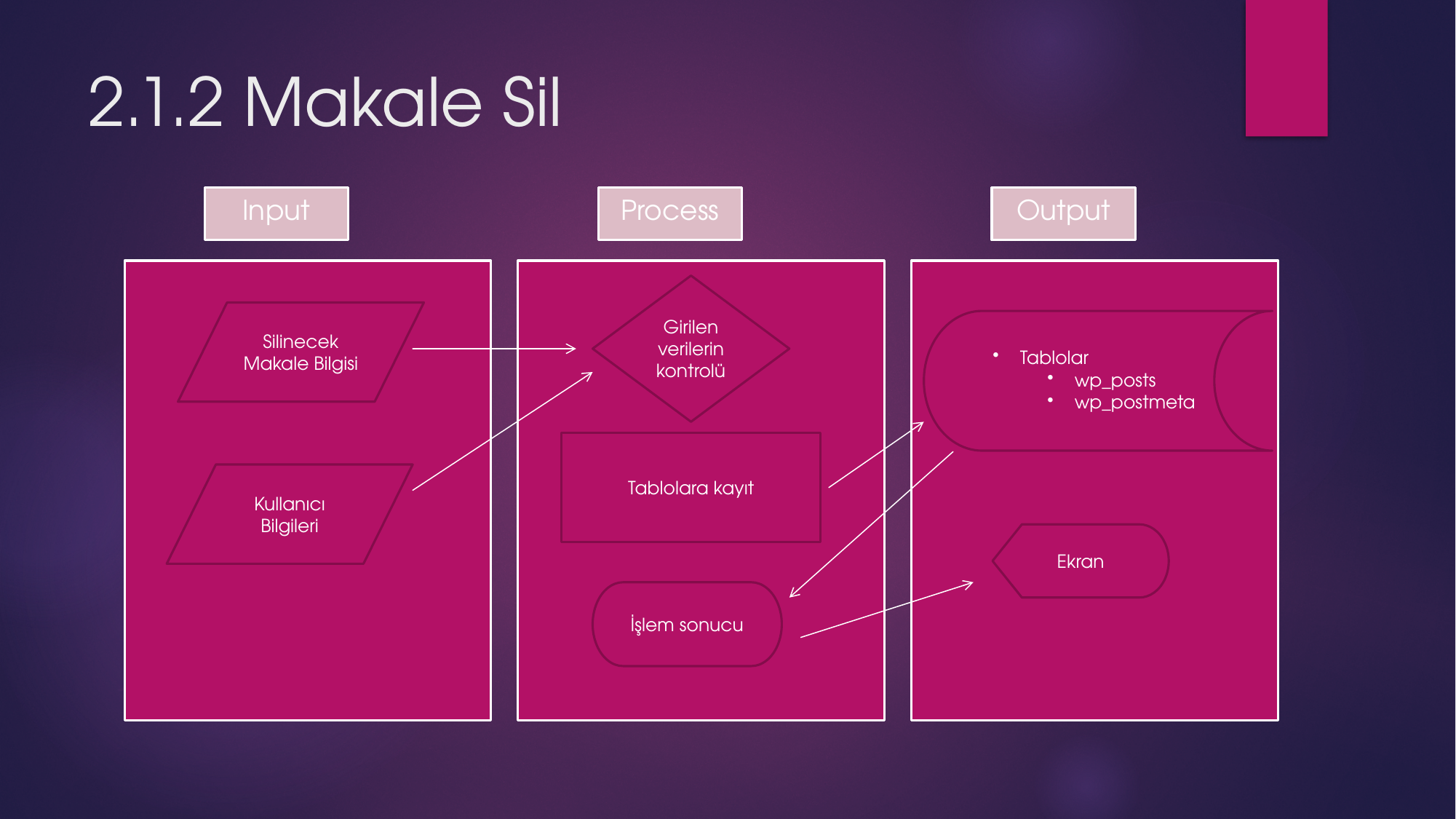

# 2.1.2 Makale Sil
Input
Process
Output

Girilen verilerin kontrolü
Silinecek Makale Bilgisi
Tablolar
wp_posts
wp_postmeta
Tablolara kayıt
Kullanıcı Bilgileri
Ekran
İşlem sonucu